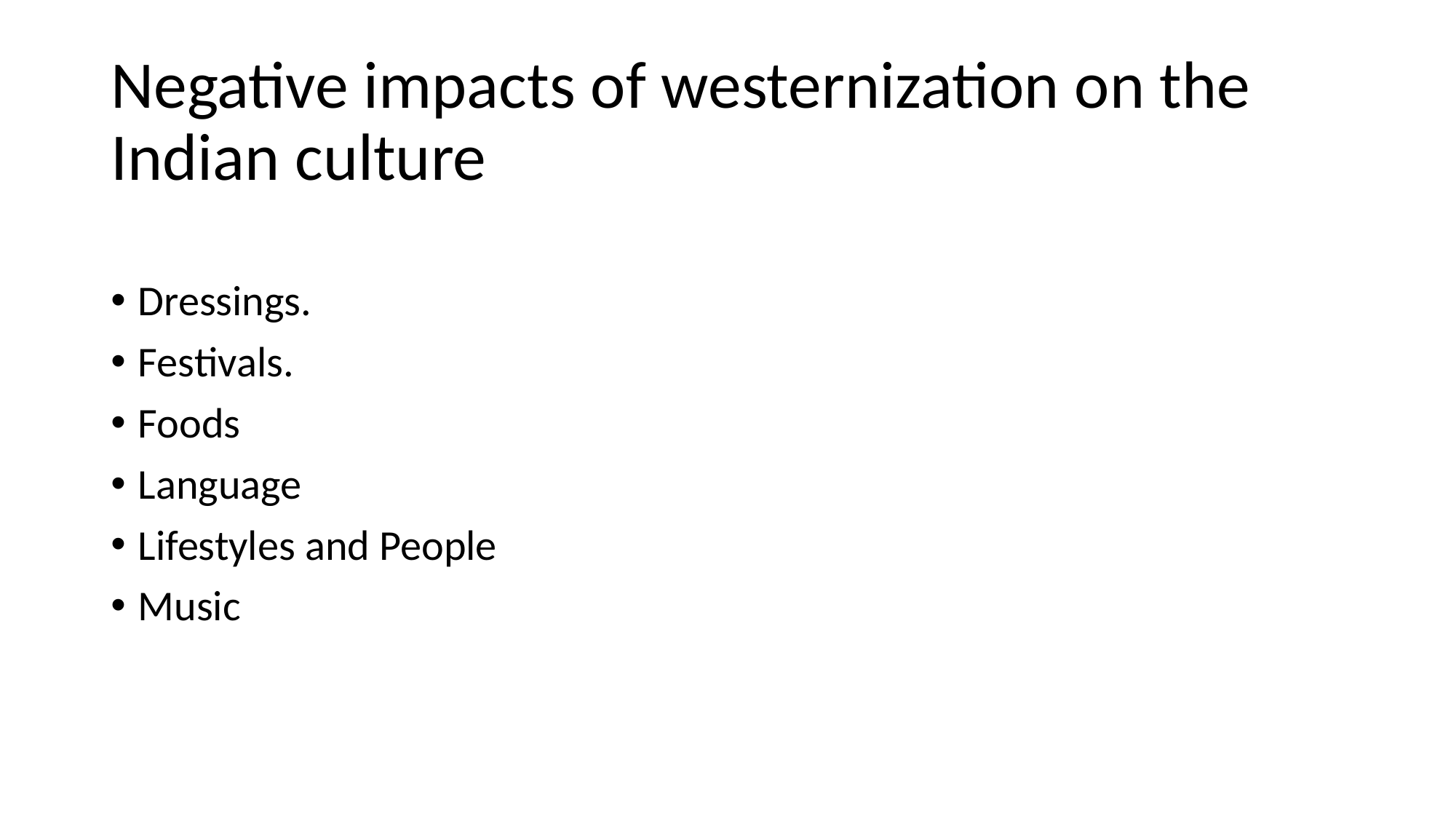

# Negative impacts of westernization on the Indian culture
Dressings.
Festivals.
Foods
Language
Lifestyles and People
Music